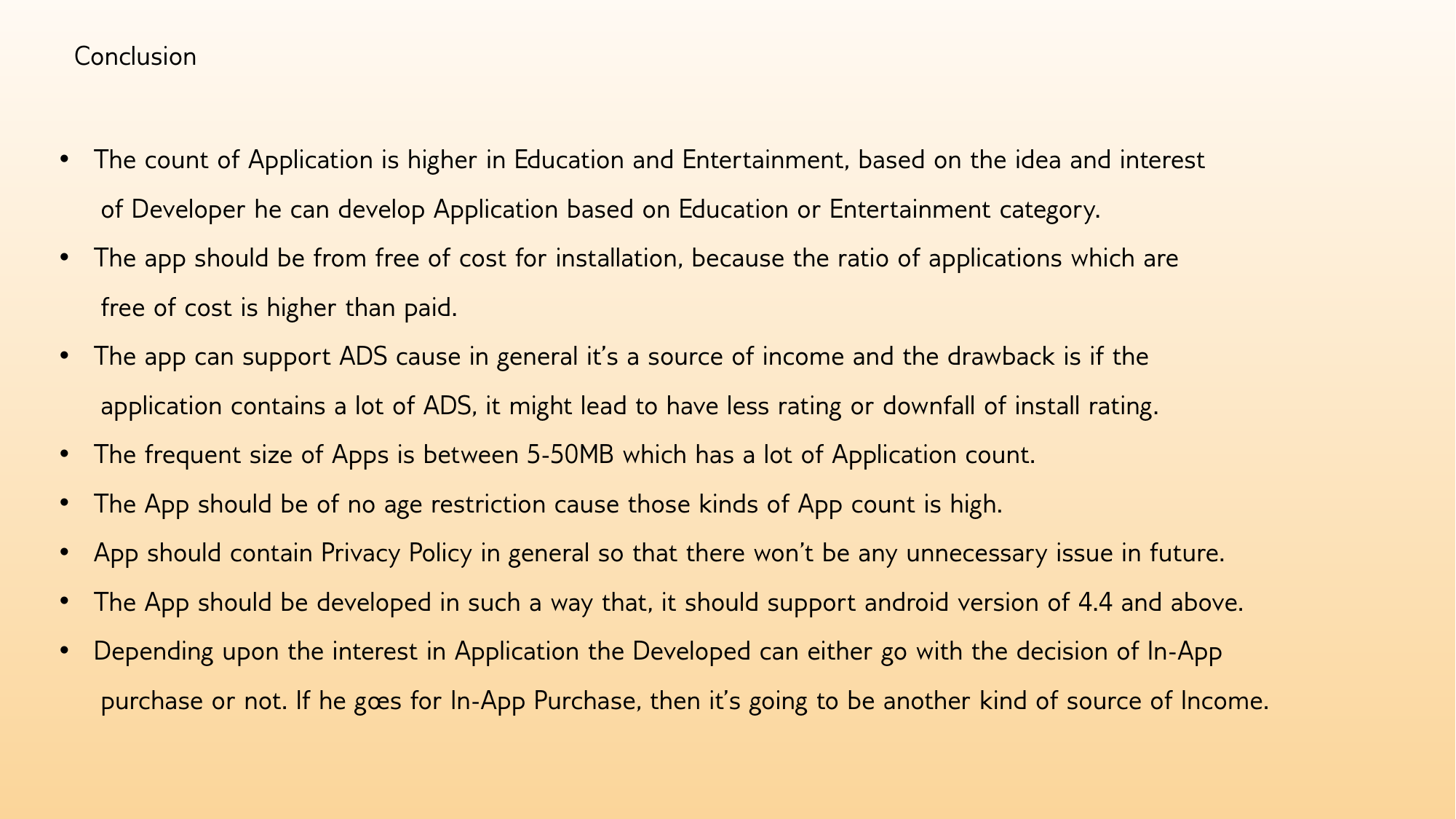

Conclusion
The count of Application is higher in Education and Entertainment, based on the idea and interest
     of Developer he can develop Application based on Education or Entertainment category.
The app should be from free of cost for installation, because the ratio of applications which are
     free of cost is higher than paid.
The app can support ADS cause in general it’s a source of income and the drawback is if the
     application contains a lot of ADS, it might lead to have less rating or downfall of install rating.
The frequent size of Apps is between 5-50MB which has a lot of Application count.
The App should be of no age restriction cause those kinds of App count is high.
App should contain Privacy Policy in general so that there won’t be any unnecessary issue in future.
The App should be developed in such a way that, it should support android version of 4.4 and above.
Depending upon the interest in Application the Developed can either go with the decision of In-App
     purchase or not. If he goes for In-App Purchase, then it’s going to be another kind of source of Income.